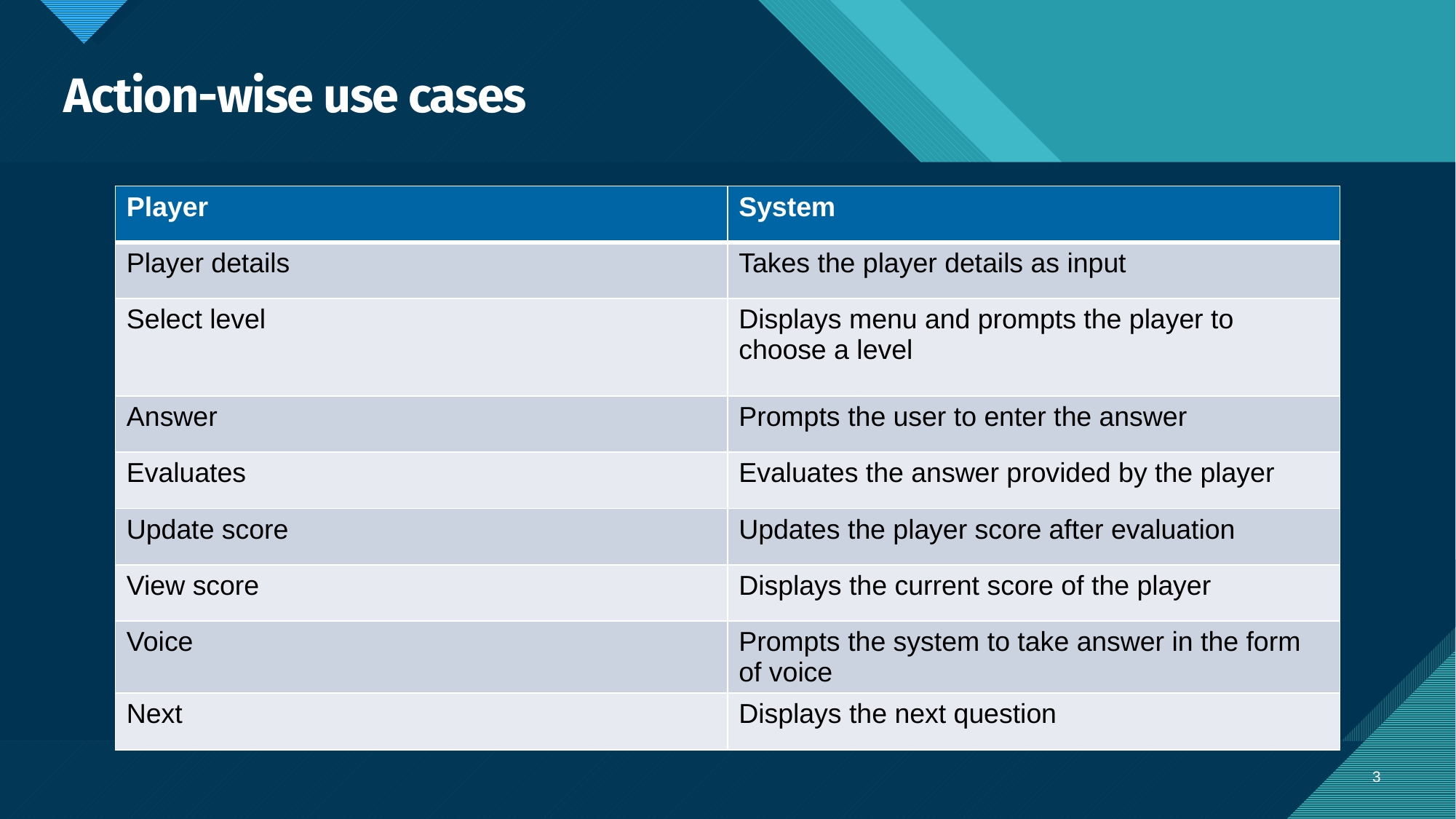

# Action-wise use cases
| Player | System |
| --- | --- |
| Player details | Takes the player details as input |
| Select level | Displays menu and prompts the player to choose a level |
| Answer | Prompts the user to enter the answer |
| Evaluates | Evaluates the answer provided by the player |
| Update score | Updates the player score after evaluation |
| View score | Displays the current score of the player |
| Voice | Prompts the system to take answer in the form of voice |
| Next | Displays the next question |
3